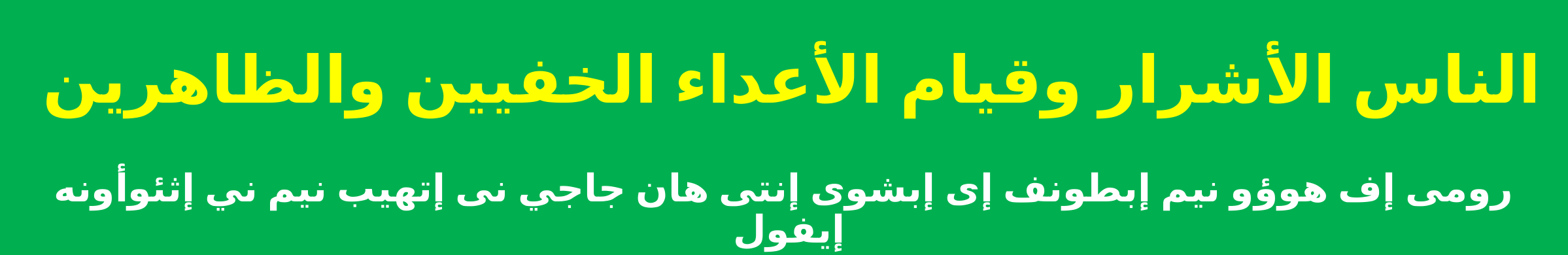

الناس الأشرار وقيام الأعداء الخفيين والظاهرين
رومى إف هوؤو نيم إبطونف إى إبشوى إنتى هان جاجي نى إتهيب نيم ني إثئوأونه إيفول